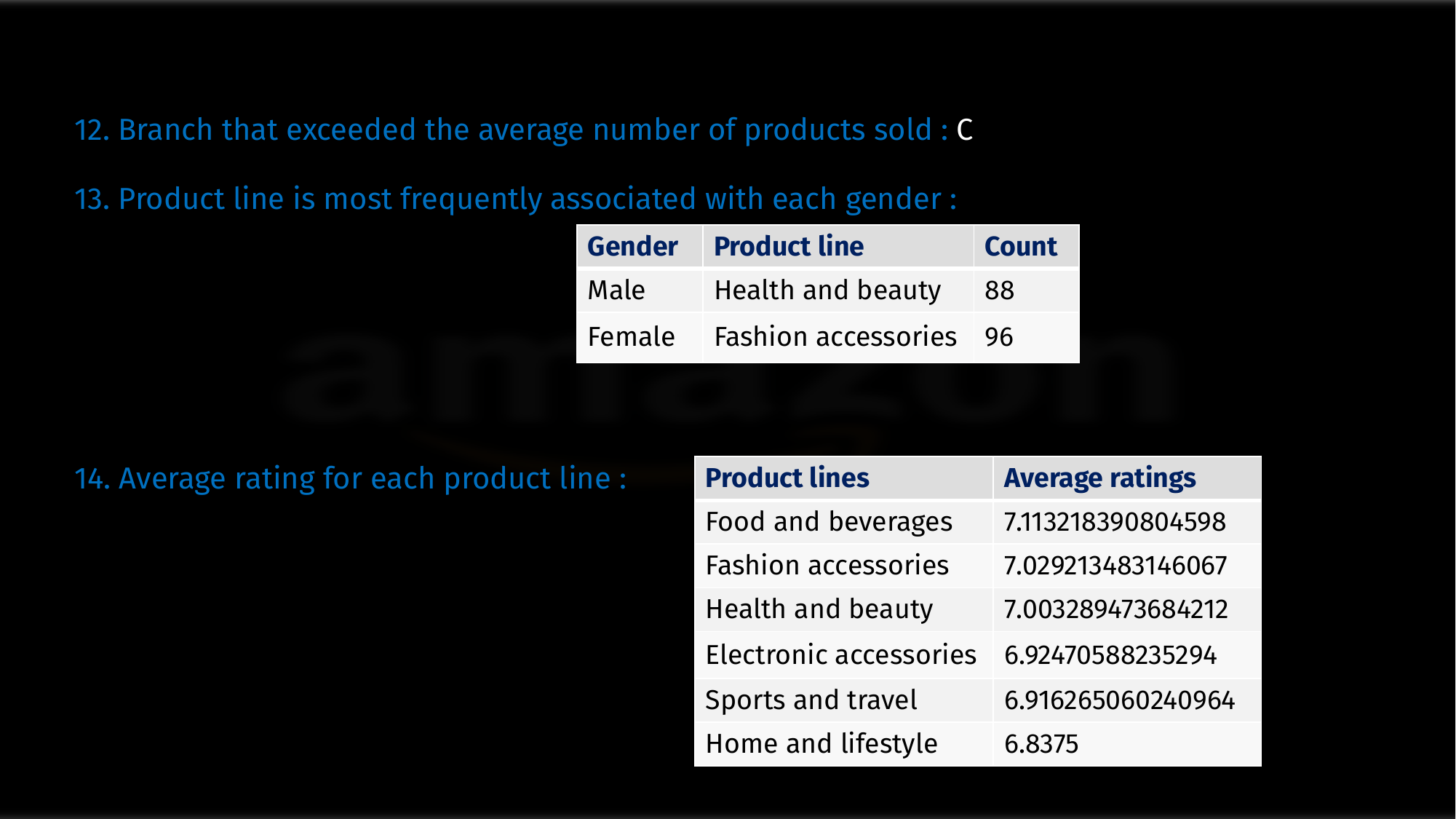

12. Branch that exceeded the average number of products sold : C
13. Product line is most frequently associated with each gender :

14. Average rating for each product line :
| Gender | Product line | Count |
| --- | --- | --- |
| Male | Health and beauty | 88 |
| Female | Fashion accessories | 96 |
| Product lines | Average ratings |
| --- | --- |
| Food and beverages | 7.113218390804598 |
| Fashion accessories | 7.029213483146067 |
| Health and beauty | 7.003289473684212 |
| Electronic accessories | 6.92470588235294 |
| Sports and travel | 6.916265060240964 |
| Home and lifestyle | 6.8375 |